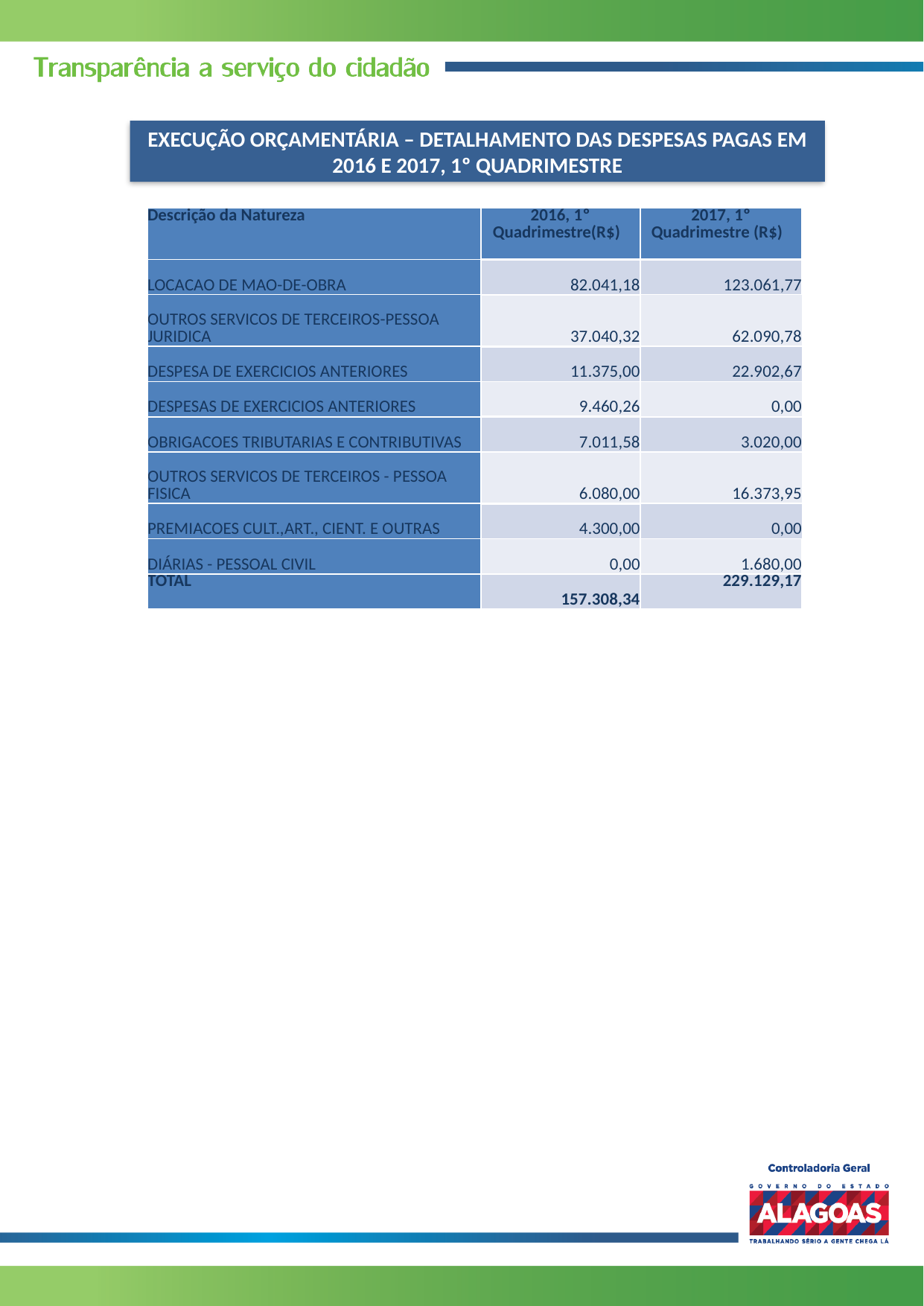

EXECUÇÃO ORÇAMENTÁRIA – DETALHAMENTO DAS DESPESAS PAGAS EM 2016 E 2017, 1º QUADRIMESTRE
| Descrição da Natureza | 2016, 1º Quadrimestre(R$) | 2017, 1º Quadrimestre (R$) |
| --- | --- | --- |
| LOCACAO DE MAO-DE-OBRA | 82.041,18 | 123.061,77 |
| OUTROS SERVICOS DE TERCEIROS-PESSOA JURIDICA | 37.040,32 | 62.090,78 |
| DESPESA DE EXERCICIOS ANTERIORES | 11.375,00 | 22.902,67 |
| DESPESAS DE EXERCICIOS ANTERIORES | 9.460,26 | 0,00 |
| OBRIGACOES TRIBUTARIAS E CONTRIBUTIVAS | 7.011,58 | 3.020,00 |
| OUTROS SERVICOS DE TERCEIROS - PESSOA FISICA | 6.080,00 | 16.373,95 |
| PREMIACOES CULT.,ART., CIENT. E OUTRAS | 4.300,00 | 0,00 |
| DIÁRIAS - PESSOAL CIVIL | 0,00 | 1.680,00 |
| TOTAL | 157.308,34 | 229.129,17 |